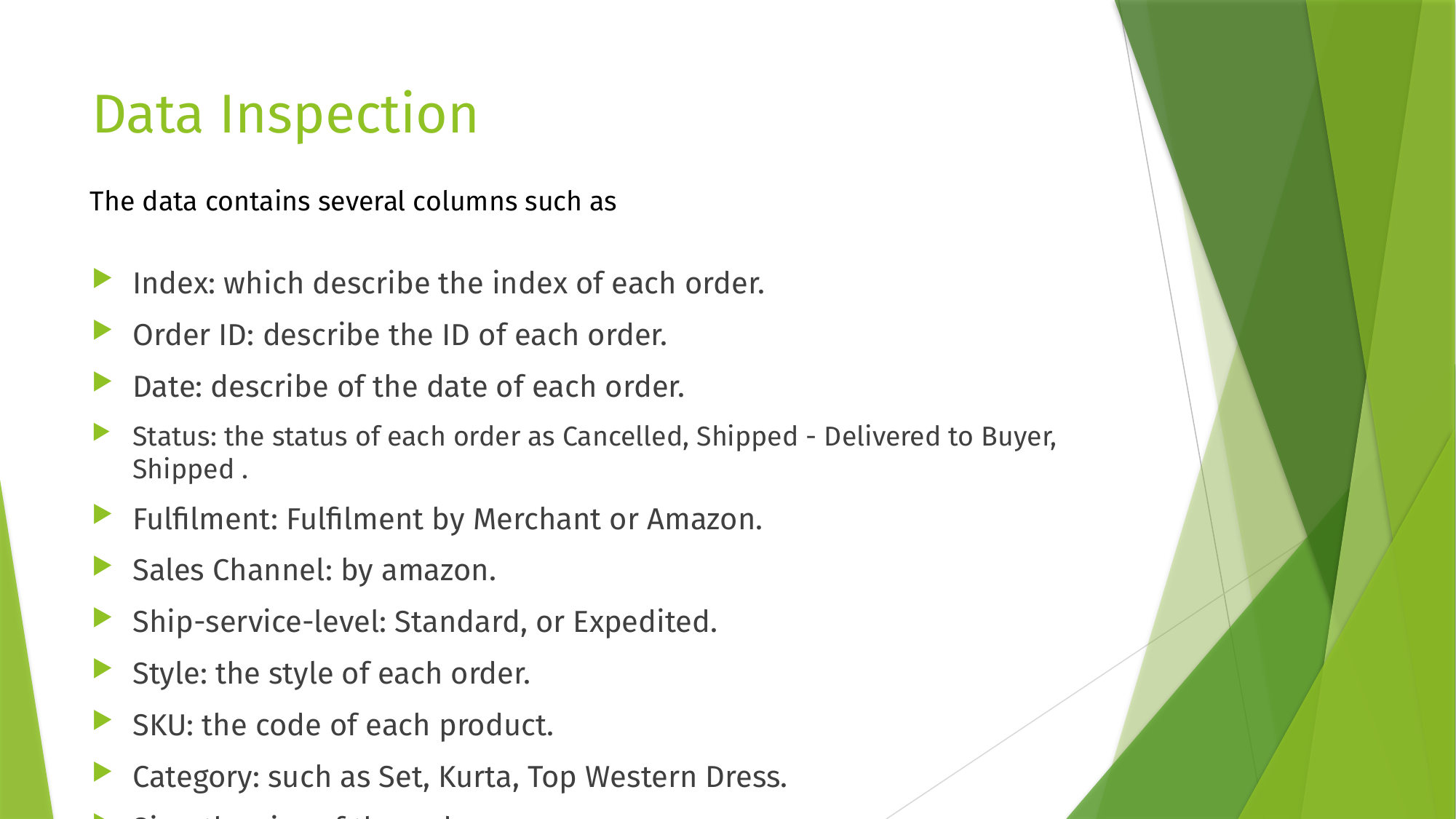

# Data Inspection
The data contains several columns such as
Index: which describe the index of each order.
Order ID: describe the ID of each order.
Date: describe of the date of each order.
Status: the status of each order as Cancelled, Shipped - Delivered to Buyer, Shipped .
Fulfilment: Fulfilment by Merchant or Amazon.
Sales Channel: by amazon.
Ship-service-level: Standard, or Expedited.
Style: the style of each order.
SKU: the code of each product.
Category: such as Set, Kurta, Top Western Dress.
Size: the size of the order.